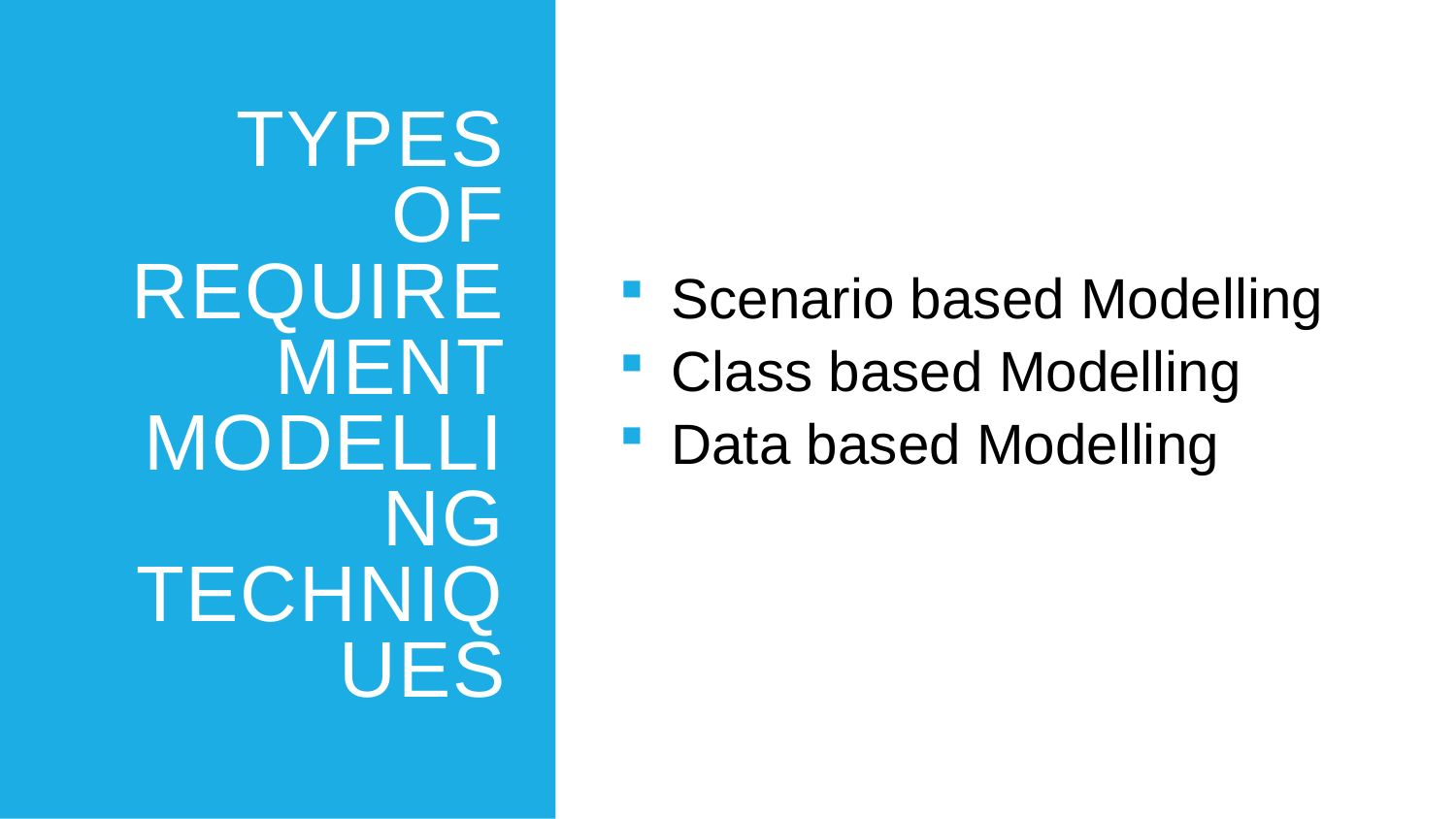

# Types of Requirement Modelling Techniques
Scenario based Modelling
Class based Modelling
Data based Modelling